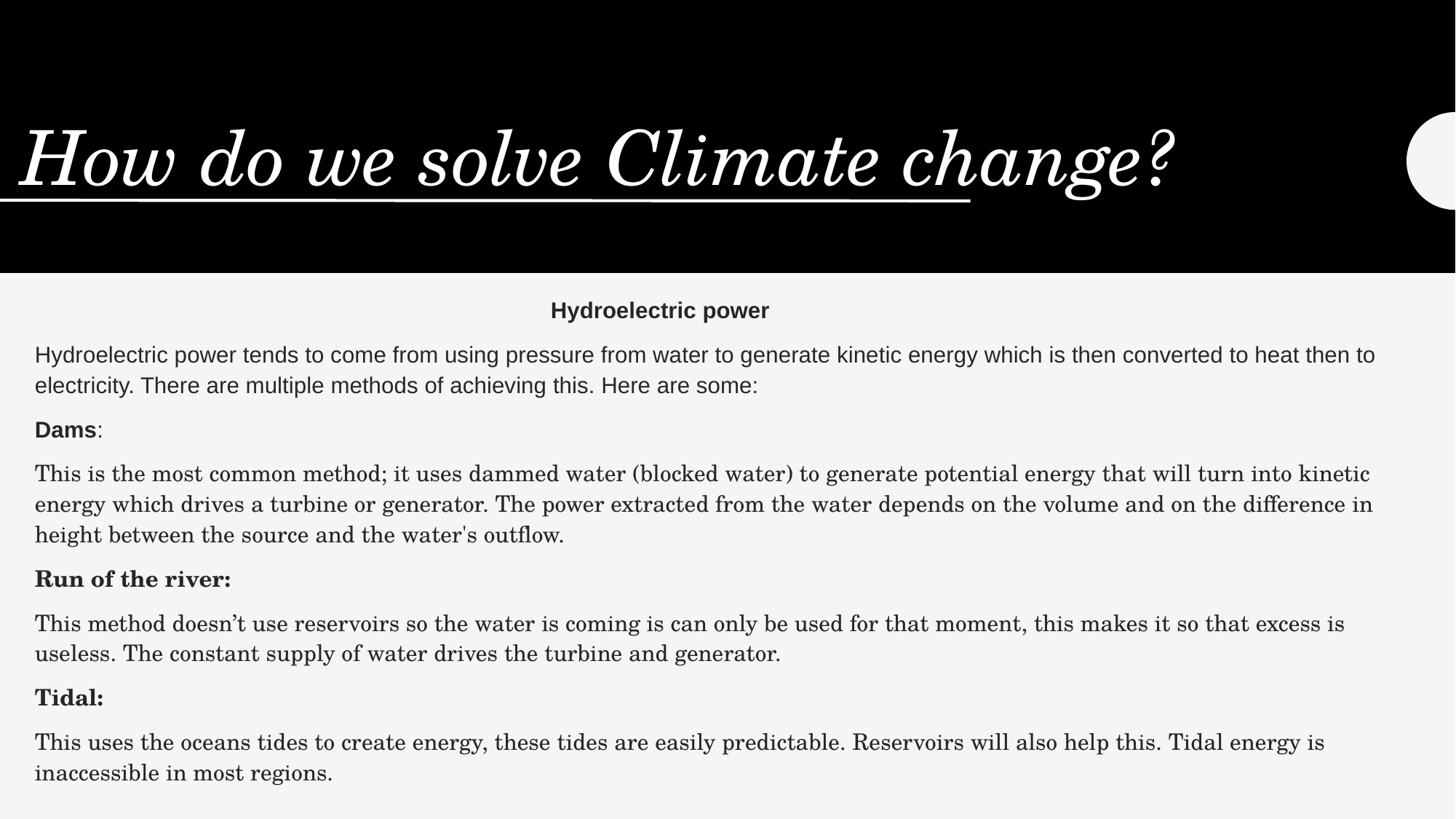

# How do we solve Climate change?

                                                                                 Hydroelectric power
Hydroelectric power tends to come from using pressure from water to generate kinetic energy which is then converted to heat then to electricity. There are multiple methods of achieving this. Here are some:
Dams:
This is the most common method; it uses dammed water (blocked water) to generate potential energy that will turn into kinetic energy which drives a turbine or generator. The power extracted from the water depends on the volume and on the difference in height between the source and the water's outflow.
Run of the river:
This method doesn’t use reservoirs so the water is coming is can only be used for that moment, this makes it so that excess is useless. The constant supply of water drives the turbine and generator.
Tidal:
This uses the oceans tides to create energy, these tides are easily predictable. Reservoirs will also help this. Tidal energy is inaccessible in most regions.